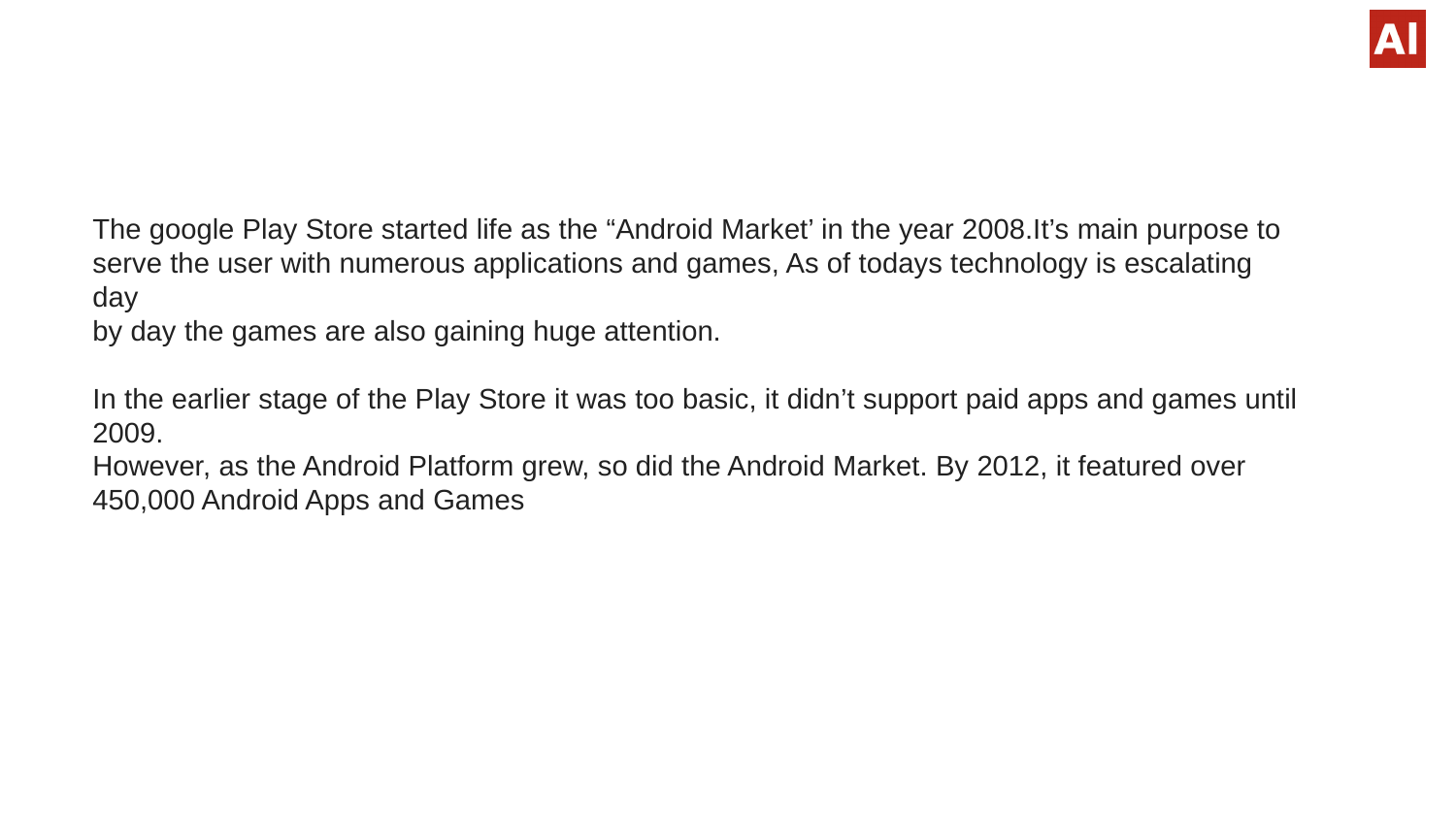

# The google Play Store started life as the “Android Market’ in the year 2008.It’s main purpose to serve the user with numerous applications and games, As of todays technology is escalating day by day the games are also gaining huge attention. In the earlier stage of the Play Store it was too basic, it didn’t support paid apps and games until 2009. However, as the Android Platform grew, so did the Android Market. By 2012, it featured over 450,000 Android Apps and Games